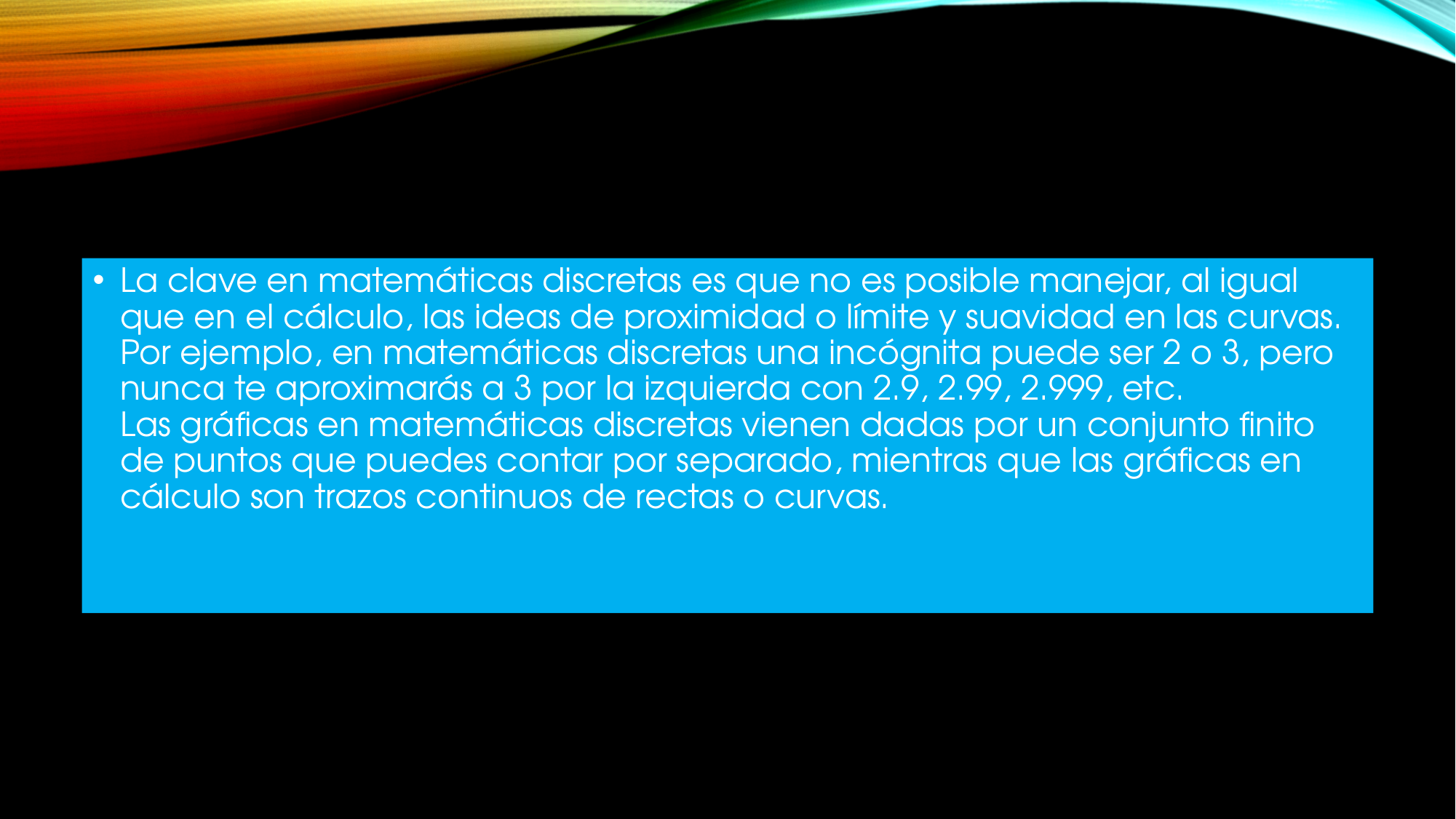

La clave en matemáticas discretas es que no es posible manejar, al igual que en el cálculo, las ideas de proximidad o límite y suavidad en las curvas. Por ejemplo, en matemáticas discretas una incógnita puede ser 2 o 3, pero nunca te aproximarás a 3 por la izquierda con 2.9, 2.99, 2.999, etc. Las gráficas en matemáticas discretas vienen dadas por un conjunto finito de puntos que puedes contar por separado, mientras que las gráficas en cálculo son trazos continuos de rectas o curvas.